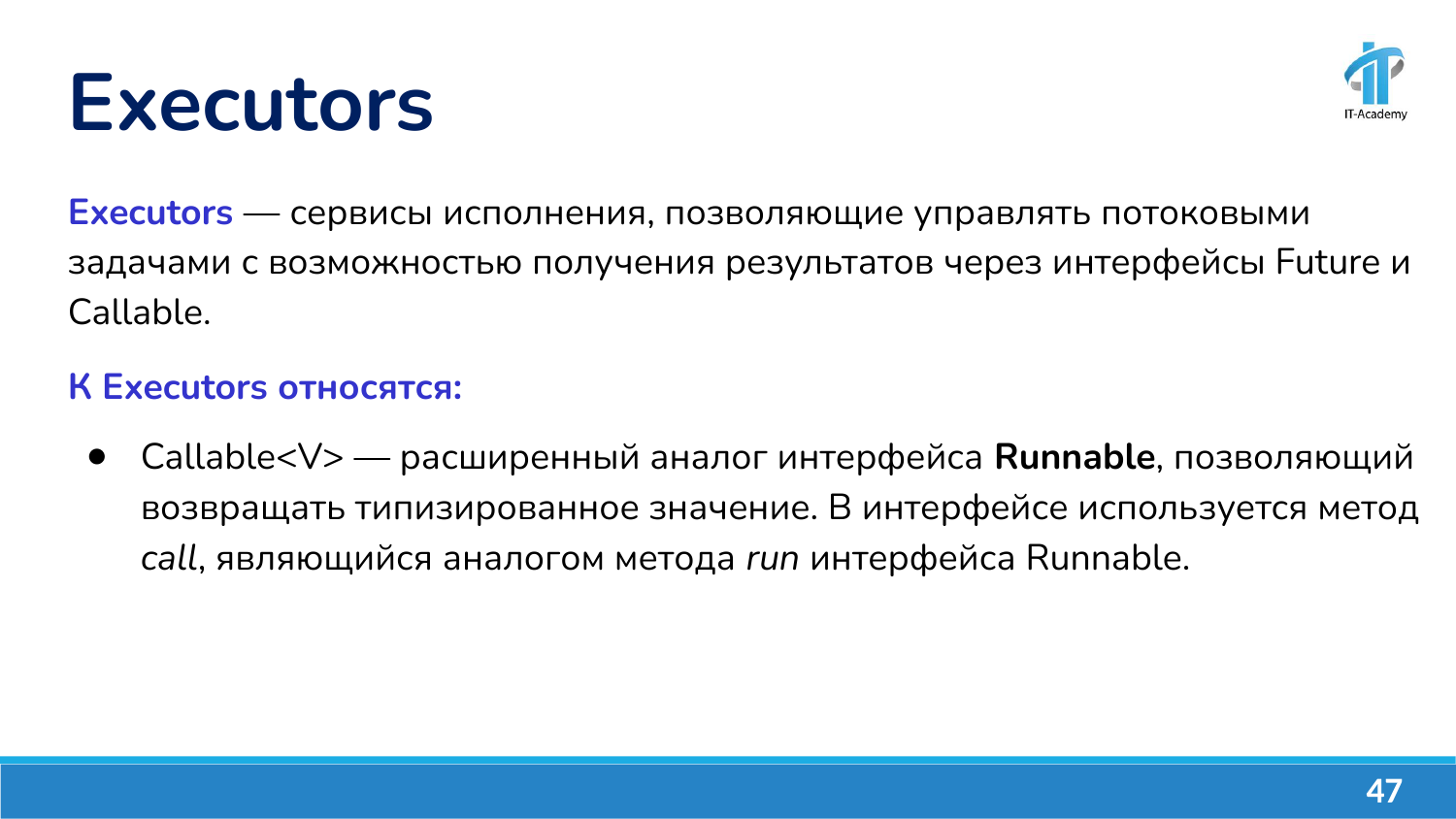

Executors
Executors — сервисы исполнения, позволяющие управлять потоковыми задачами с возможностью получения результатов через интерфейсы Future и Callable.
К Executors относятся:
Callable<V> — расширенный аналог интерфейса Runnable, позволяющий возвращать типизированное значение. В интерфейсе используется метод call, являющийся аналогом метода run интерфейса Runnable.
47